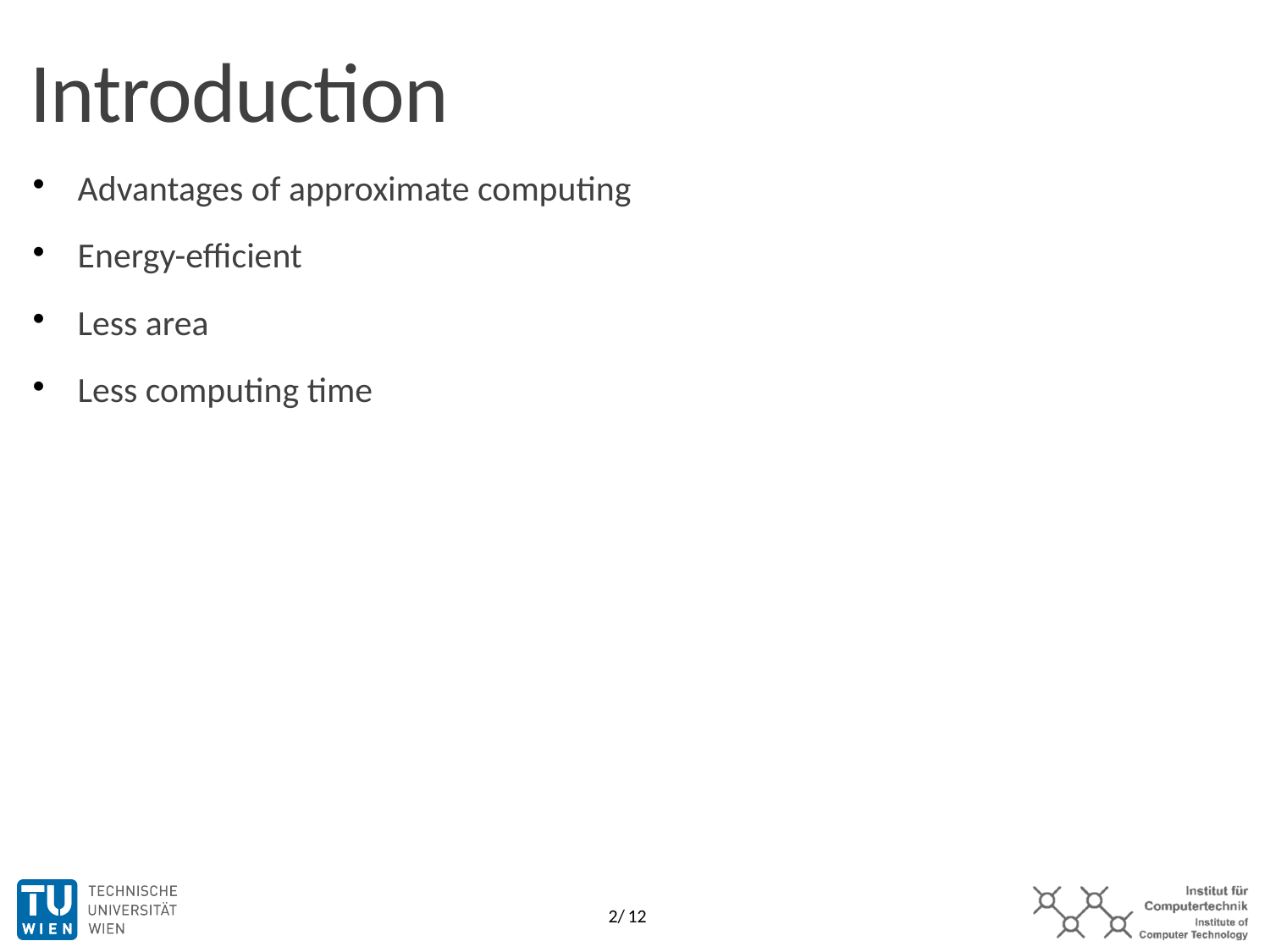

Introduction
Advantages of approximate computing
Energy-efficient
Less area
Less computing time

2/